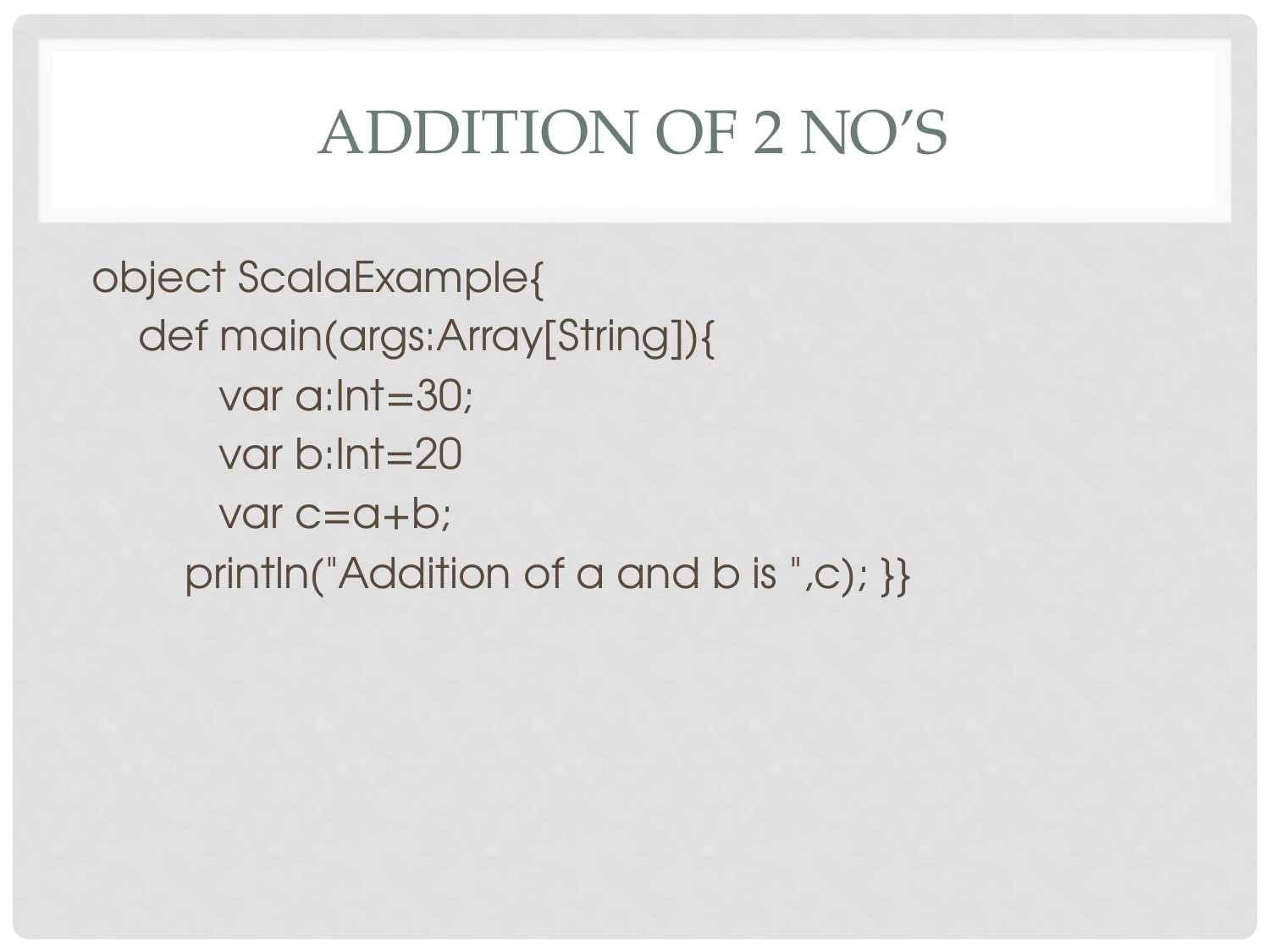

# Addition of 2 no’s
object ScalaExample{
    def main(args:Array[String]){
	var a:Int=30;
	var b:Int=20
	var c=a+b;
        println("Addition of a and b is ",c); }}